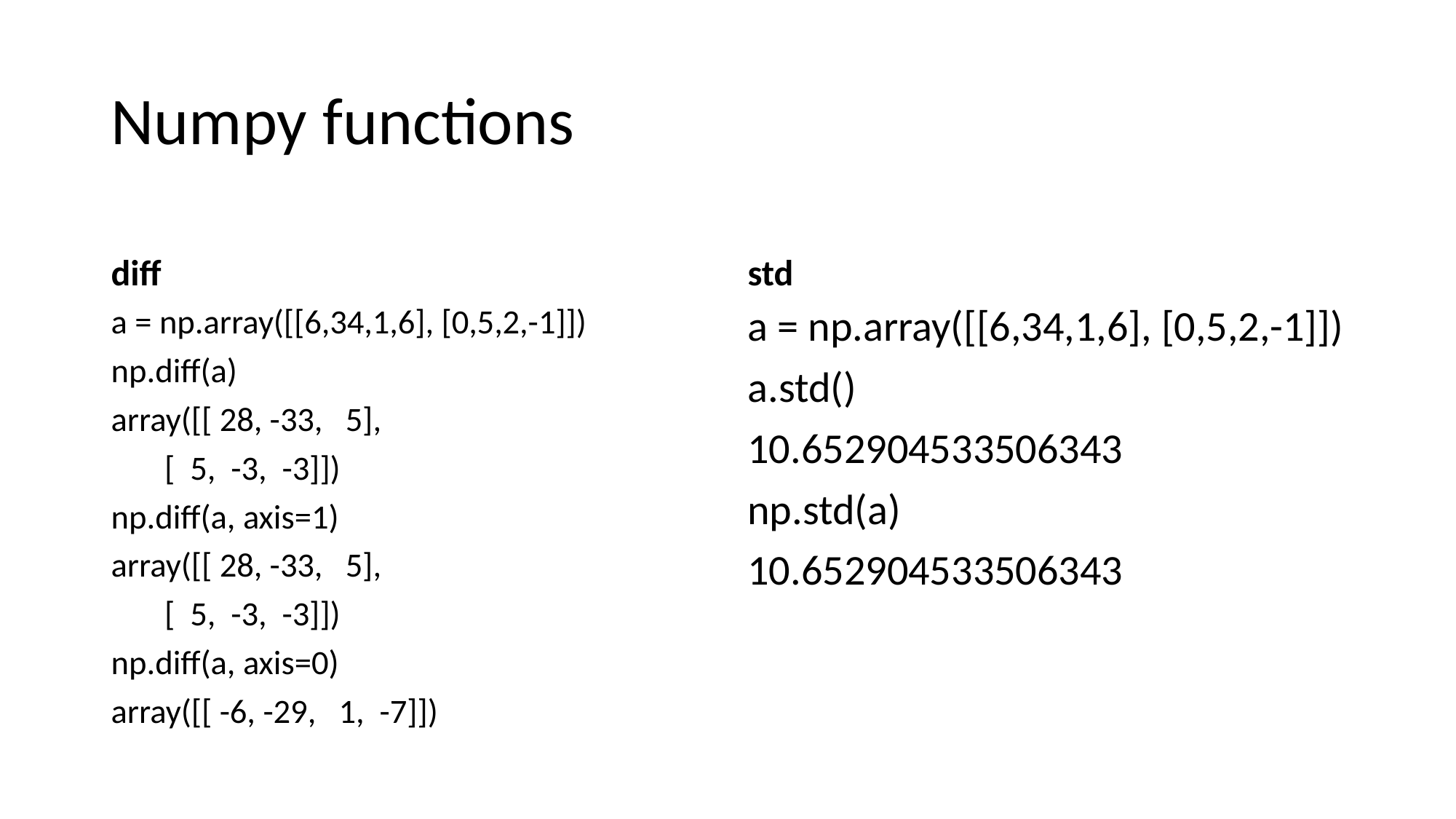

# Numpy functions
diff
std
a = np.array([[6,34,1,6], [0,5,2,-1]])
np.diff(a)
array([[ 28, -33,   5],
       [  5,  -3,  -3]])
np.diff(a, axis=1)
array([[ 28, -33,   5],
       [  5,  -3,  -3]])
np.diff(a, axis=0)
array([[ -6, -29,   1,  -7]])
a = np.array([[6,34,1,6], [0,5,2,-1]])
a.std()
10.652904533506343
np.std(a)
10.652904533506343